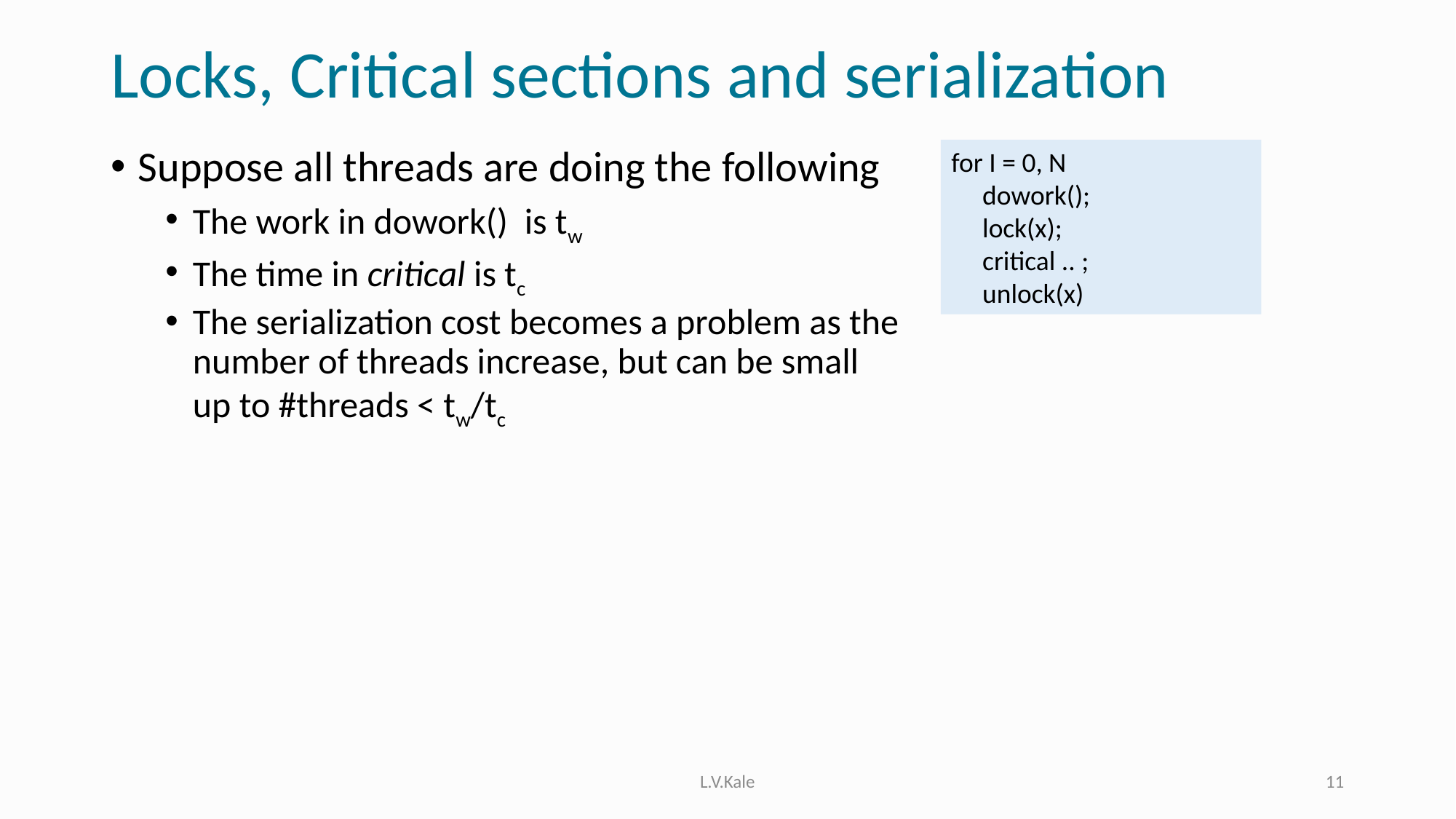

# Locks, Critical sections and serialization
Suppose all threads are doing the following
The work in dowork()  is tw
The time in critical is tc
The serialization cost becomes a problem as the number of threads increase, but can be small up to #threads < tw/tc
for I = 0, N
     dowork();
     lock(x);
     critical .. ;
     unlock(x)
L.V.Kale
11